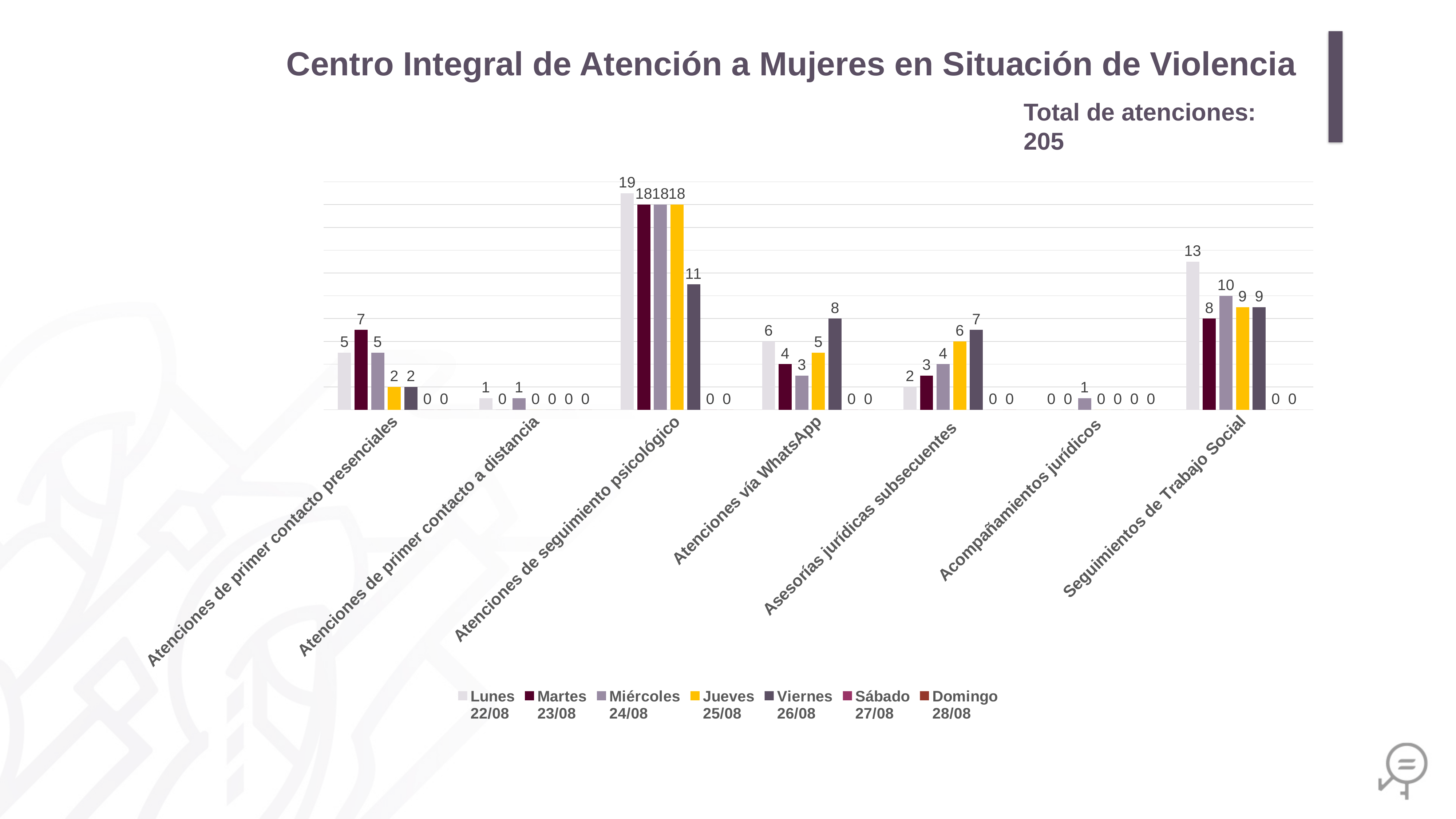

Centro Integral de Atención a Mujeres en Situación de Violencia
Total de atenciones: 205

### Chart

| Category | Lunes
22/08 | Martes
23/08 | Miércoles
24/08 | Jueves
25/08 | Viernes
26/08 | Sábado
27/08 | Domingo
28/08 |
|---|---|---|---|---|---|---|---|
| Atenciones de primer contacto presenciales | 5.0 | 7.0 | 5.0 | 2.0 | 2.0 | 0.0 | 0.0 |
| Atenciones de primer contacto a distancia | 1.0 | 0.0 | 1.0 | 0.0 | 0.0 | 0.0 | 0.0 |
| Atenciones de seguimiento psicológico | 19.0 | 18.0 | 18.0 | 18.0 | 11.0 | 0.0 | 0.0 |
| Atenciones vía WhatsApp | 6.0 | 4.0 | 3.0 | 5.0 | 8.0 | 0.0 | 0.0 |
| Asesorías jurídicas subsecuentes   | 2.0 | 3.0 | 4.0 | 6.0 | 7.0 | 0.0 | 0.0 |
| Acompañamientos jurídicos  | 0.0 | 0.0 | 1.0 | 0.0 | 0.0 | 0.0 | 0.0 |
| Seguimientos de Trabajo Social | 13.0 | 8.0 | 10.0 | 9.0 | 9.0 | 0.0 | 0.0 |